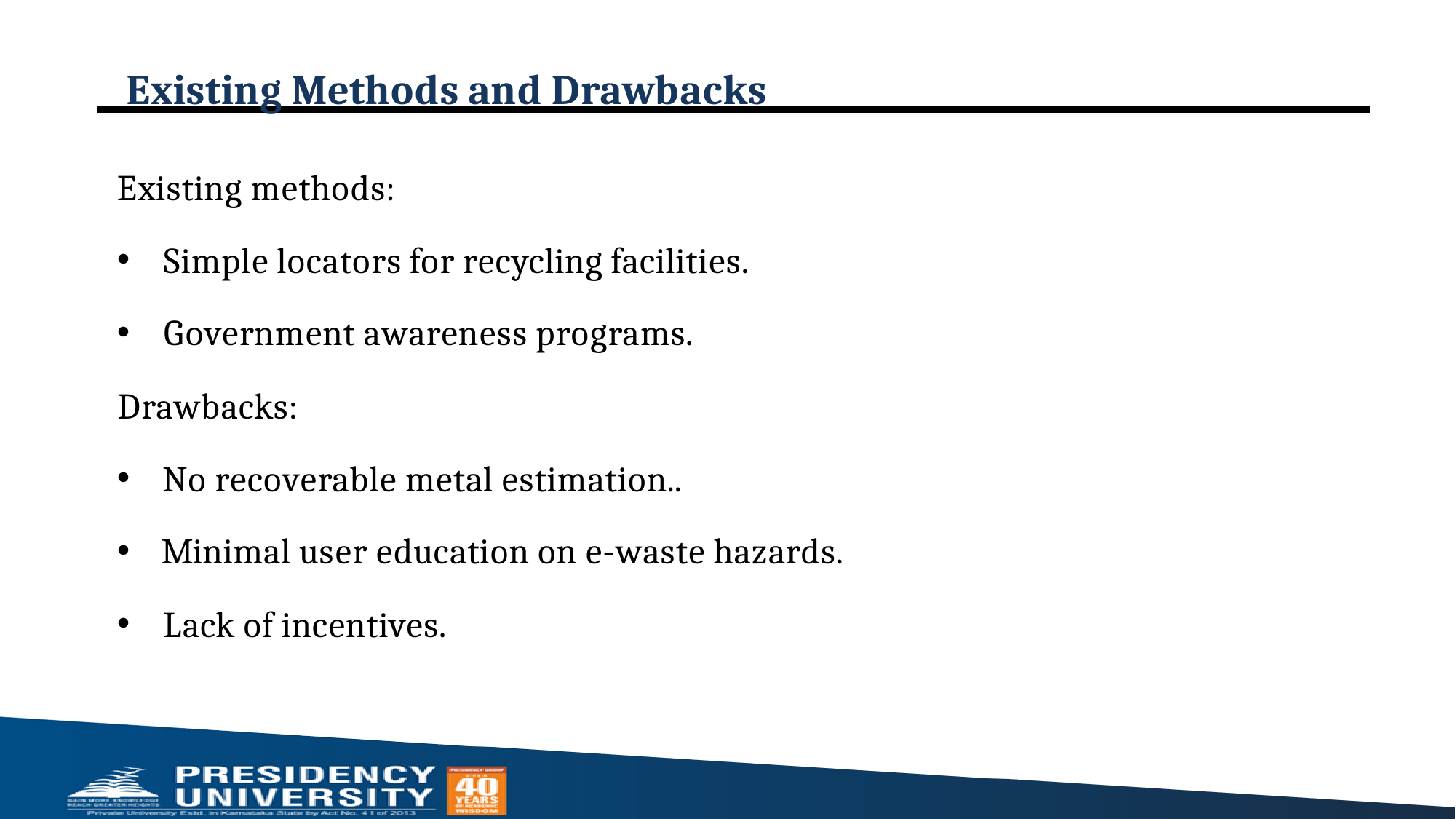

# Existing Methods and Drawbacks
Existing methods:
Simple locators for recycling facilities.
Government awareness programs.
Drawbacks:
No recoverable metal estimation..
Minimal user education on e-waste hazards.
Lack of incentives.